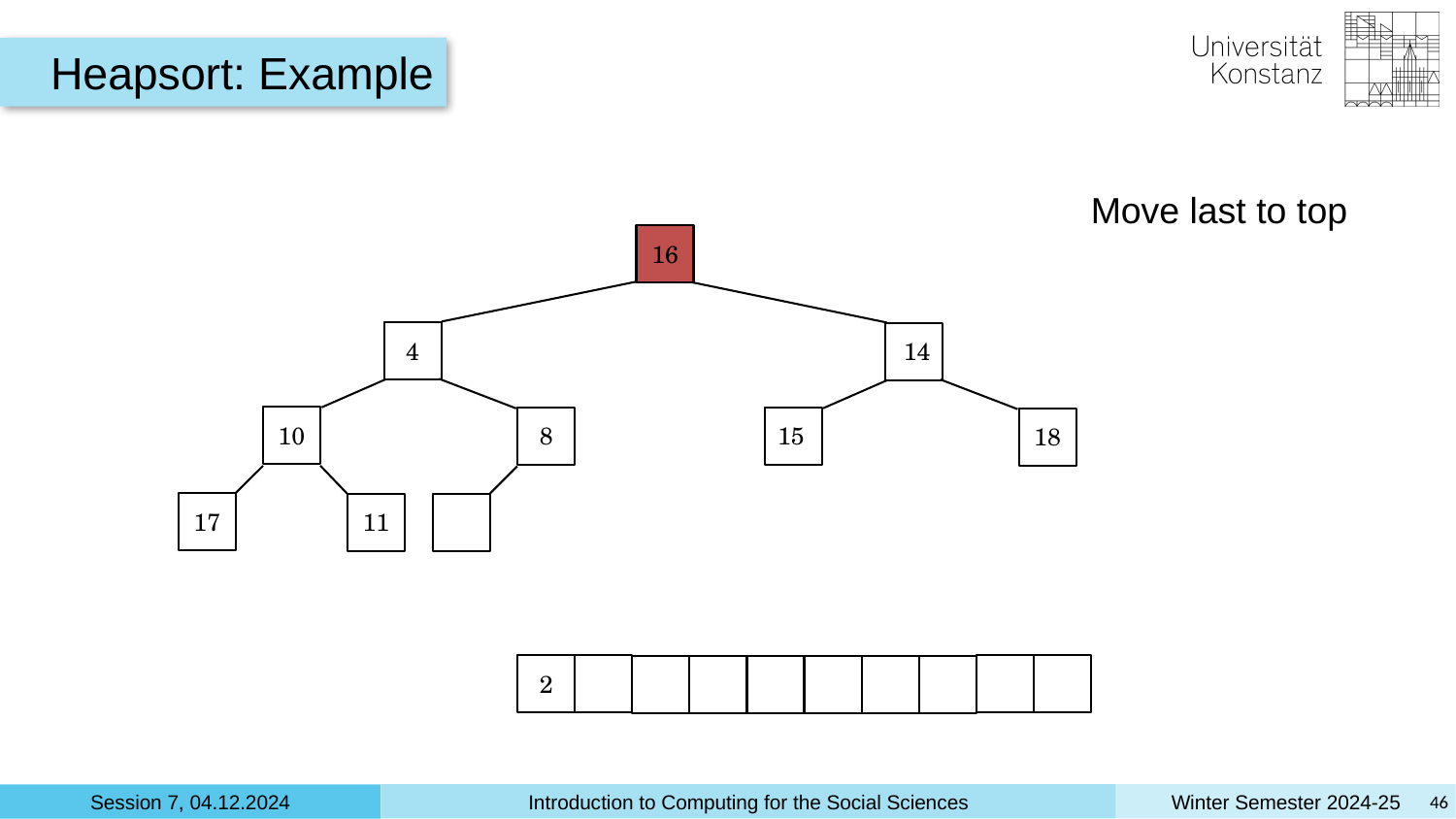

Heapsort: Example
Move last to top

16

4
14

8
10
15
18

17
11

2